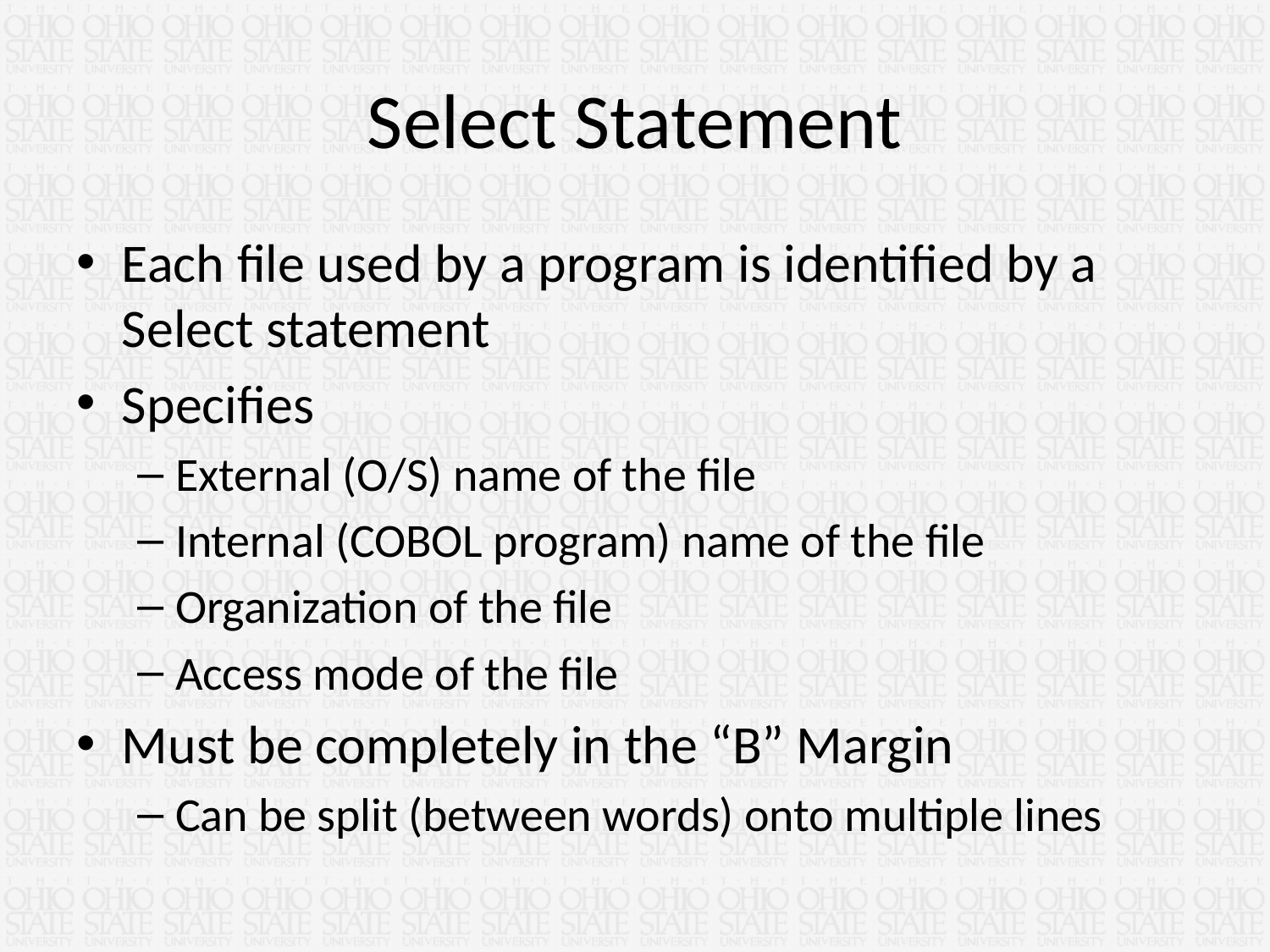

# Select Statement
Each file used by a program is identified by a Select statement
Specifies
External (O/S) name of the file
Internal (COBOL program) name of the file
Organization of the file
Access mode of the file
Must be completely in the “B” Margin
Can be split (between words) onto multiple lines